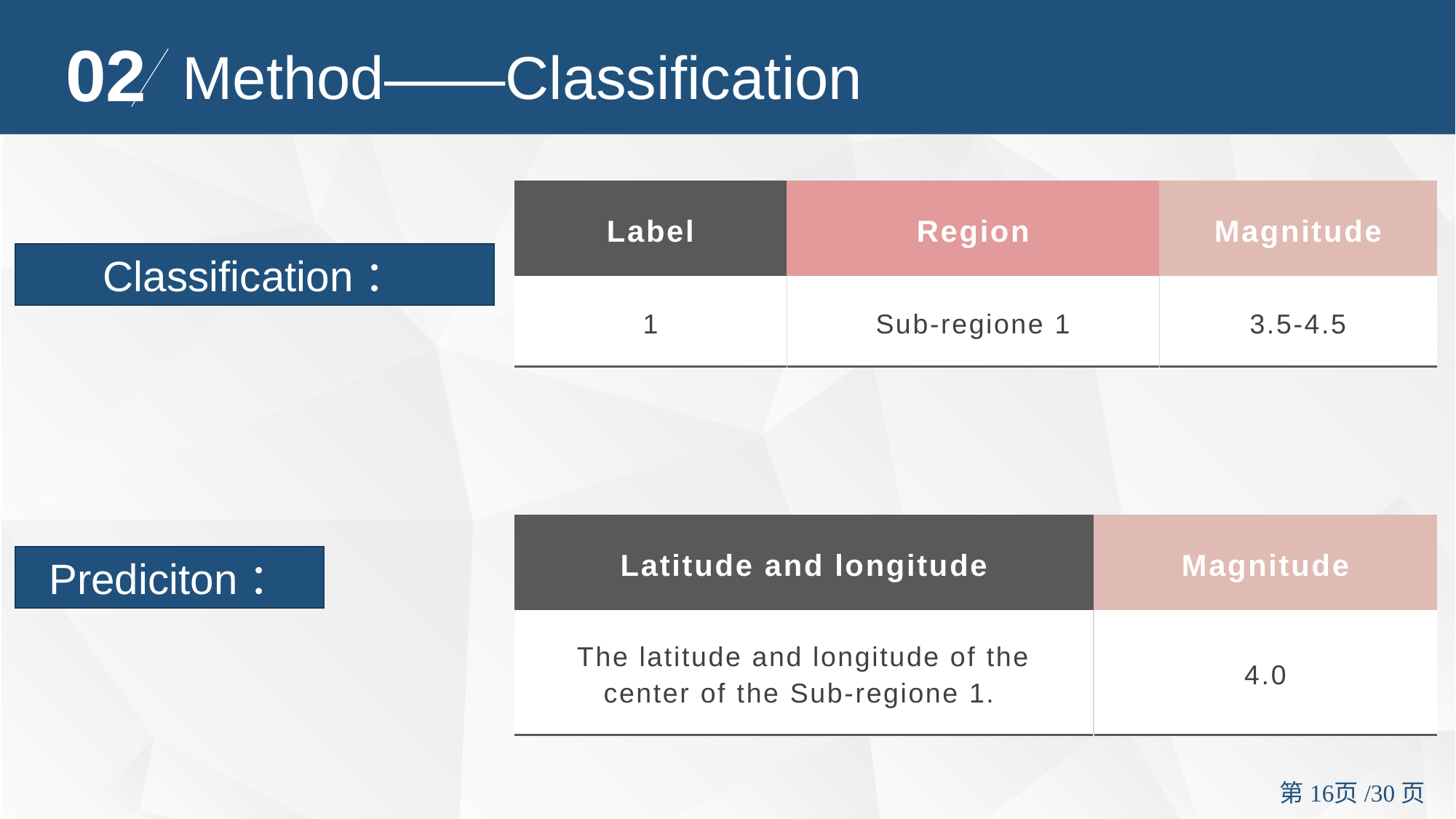

02
Method——Classification

| Label | Region | Magnitude |
| --- | --- | --- |
| 1 | Sub-regione 1 | 3.5-4.5 |
Classification：
| Latitude and longitude | Magnitude |
| --- | --- |
| The latitude and longitude of the center of the Sub-regione 1. | 4.0 |
Prediciton：